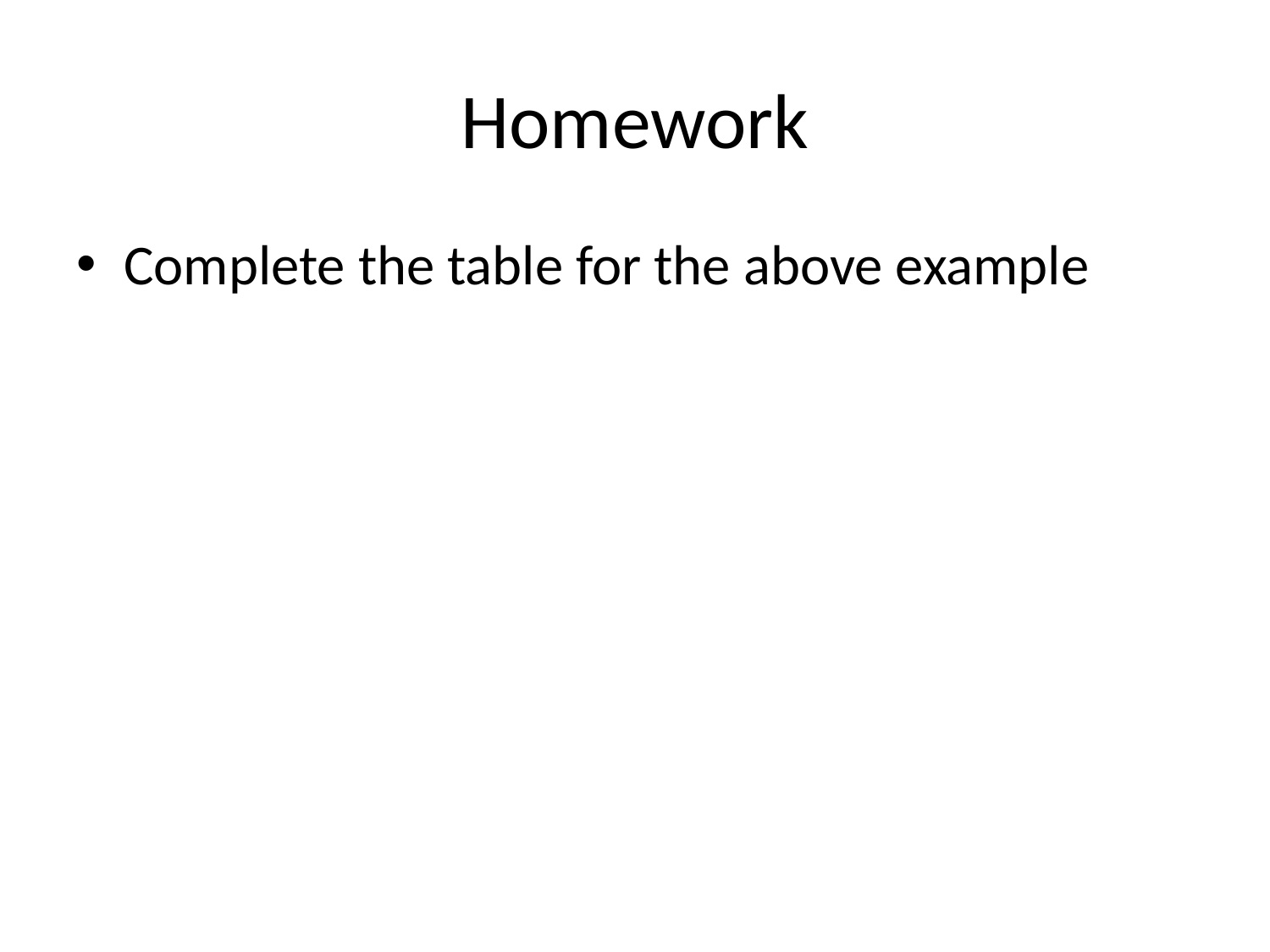

# Homework
Complete the table for the above example